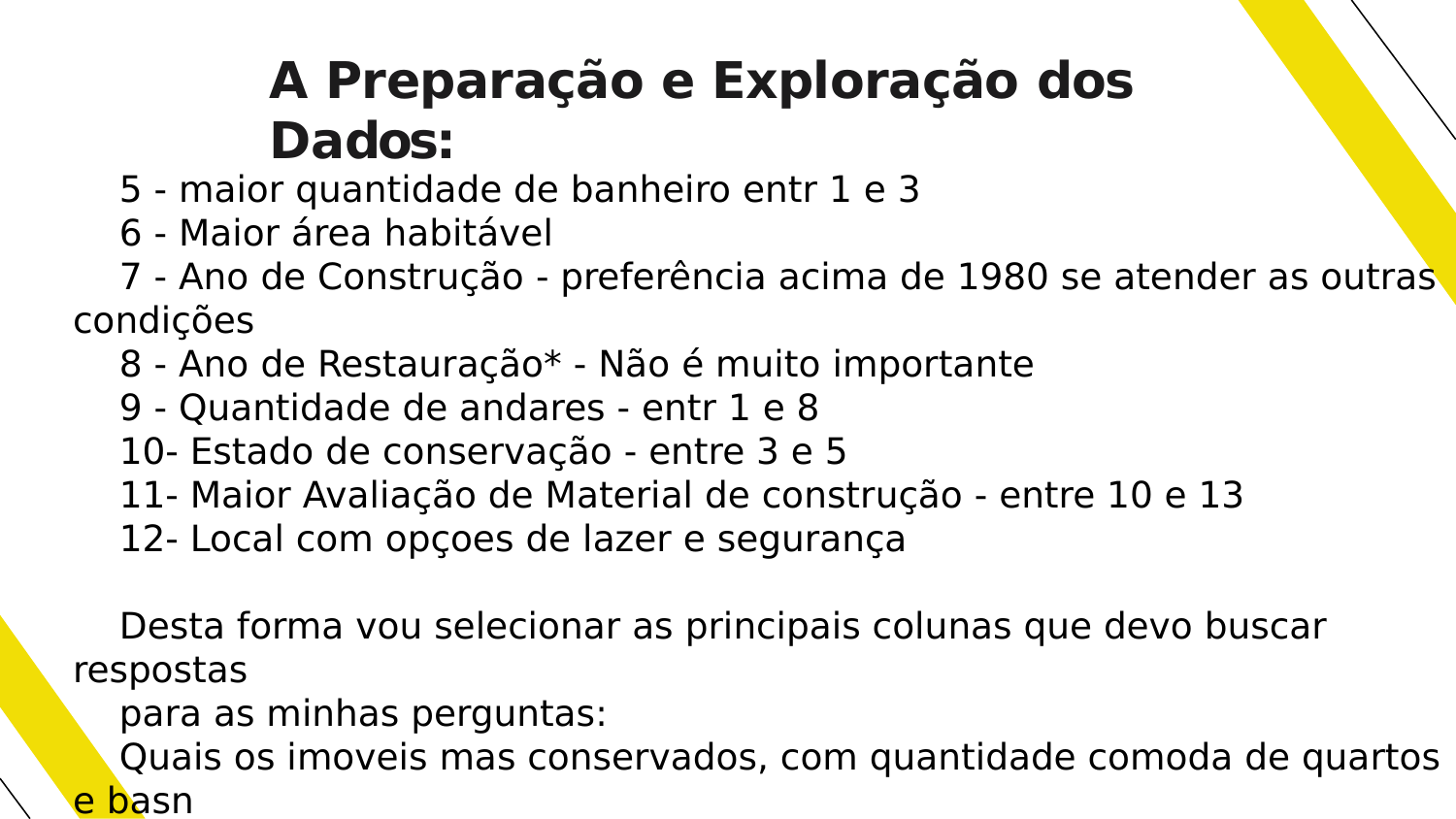

# A Preparação e Exploração dos Dados:
    5 - maior quantidade de banheiro entr 1 e 3
    6 - Maior área habitável
    7 - Ano de Construção - preferência acima de 1980 se atender as outras condições
    8 - Ano de Restauração* - Não é muito importante
    9 - Quantidade de andares - entr 1 e 8
    10- Estado de conservação - entre 3 e 5
    11- Maior Avaliação de Material de construção - entre 10 e 13
    12- Local com opçoes de lazer e segurança

    Desta forma vou selecionar as principais colunas que devo buscar respostas
    para as minhas perguntas:
    Quais os imoveis mas conservados, com quantidade comoda de quartos e basn
    heiros com bela vista e proximo ao mar que representa o melhor custo beneficio?